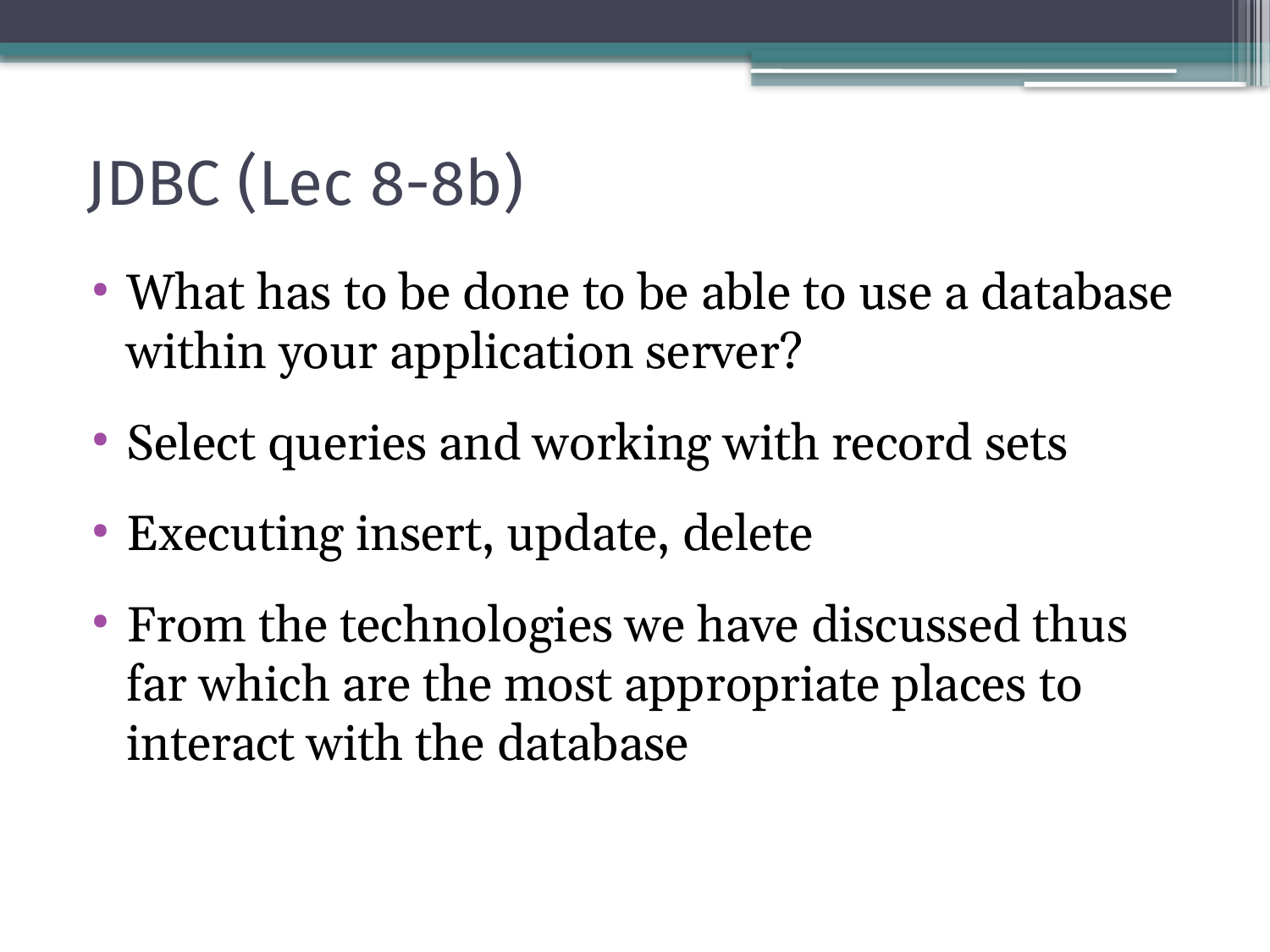

# JDBC (Lec 8-8b)
What has to be done to be able to use a database within your application server?
Select queries and working with record sets
Executing insert, update, delete
From the technologies we have discussed thus far which are the most appropriate places to interact with the database